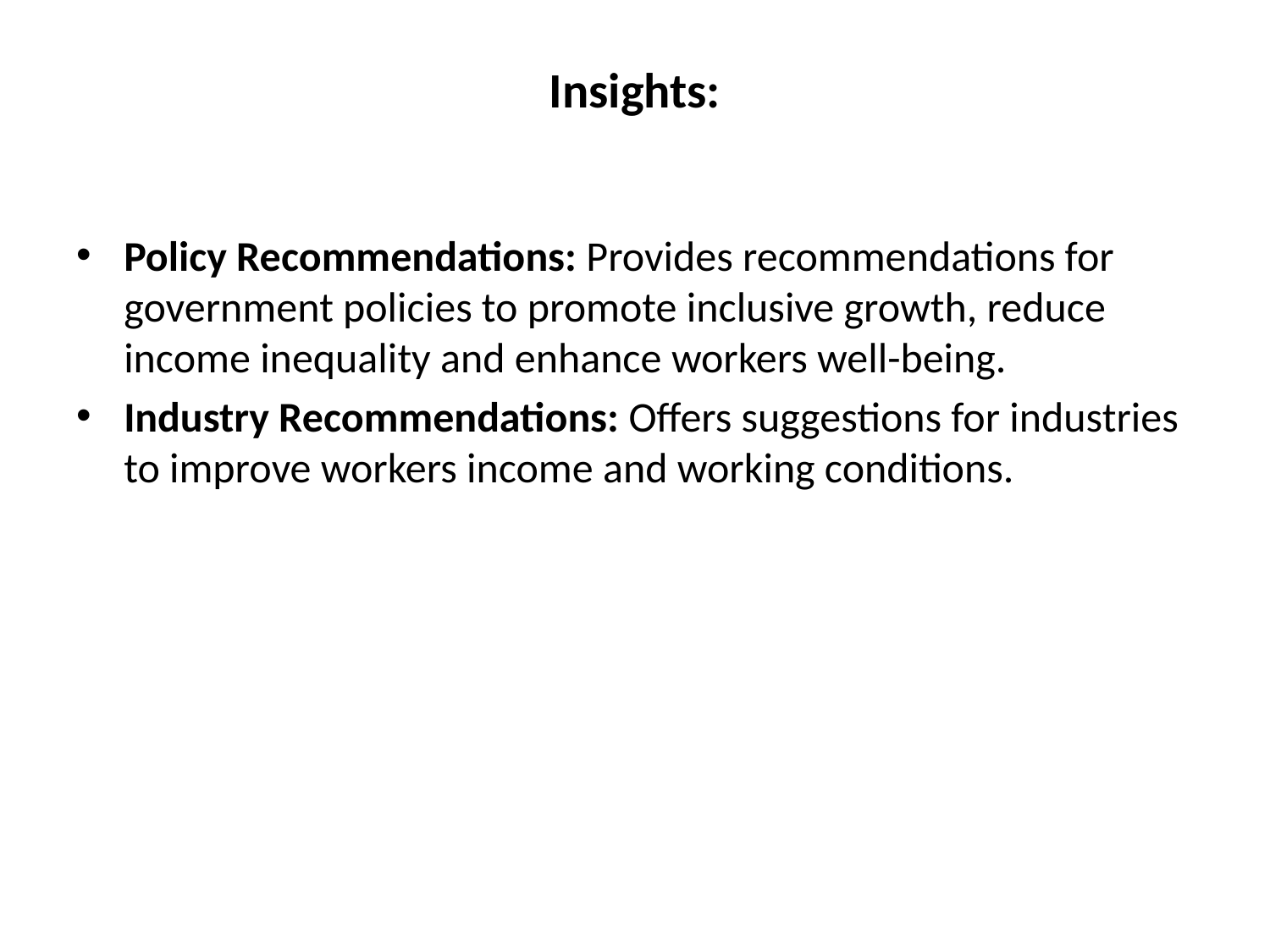

# Insights:
Policy Recommendations: Provides recommendations for government policies to promote inclusive growth, reduce income inequality and enhance workers well-being.
Industry Recommendations: Offers suggestions for industries to improve workers income and working conditions.